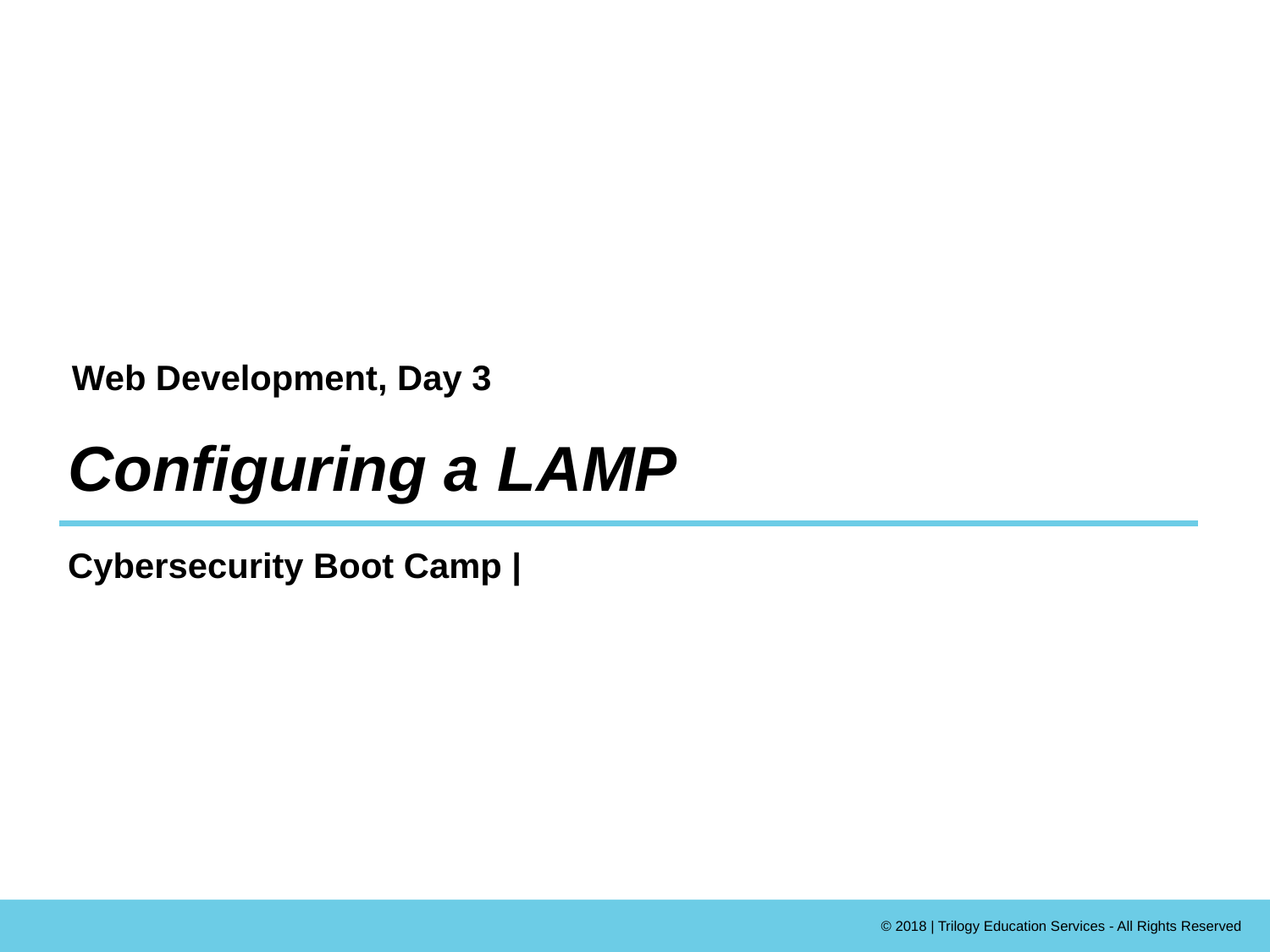

Web Development, Day 3

# Configuring a LAMP
Cybersecurity Boot Camp |